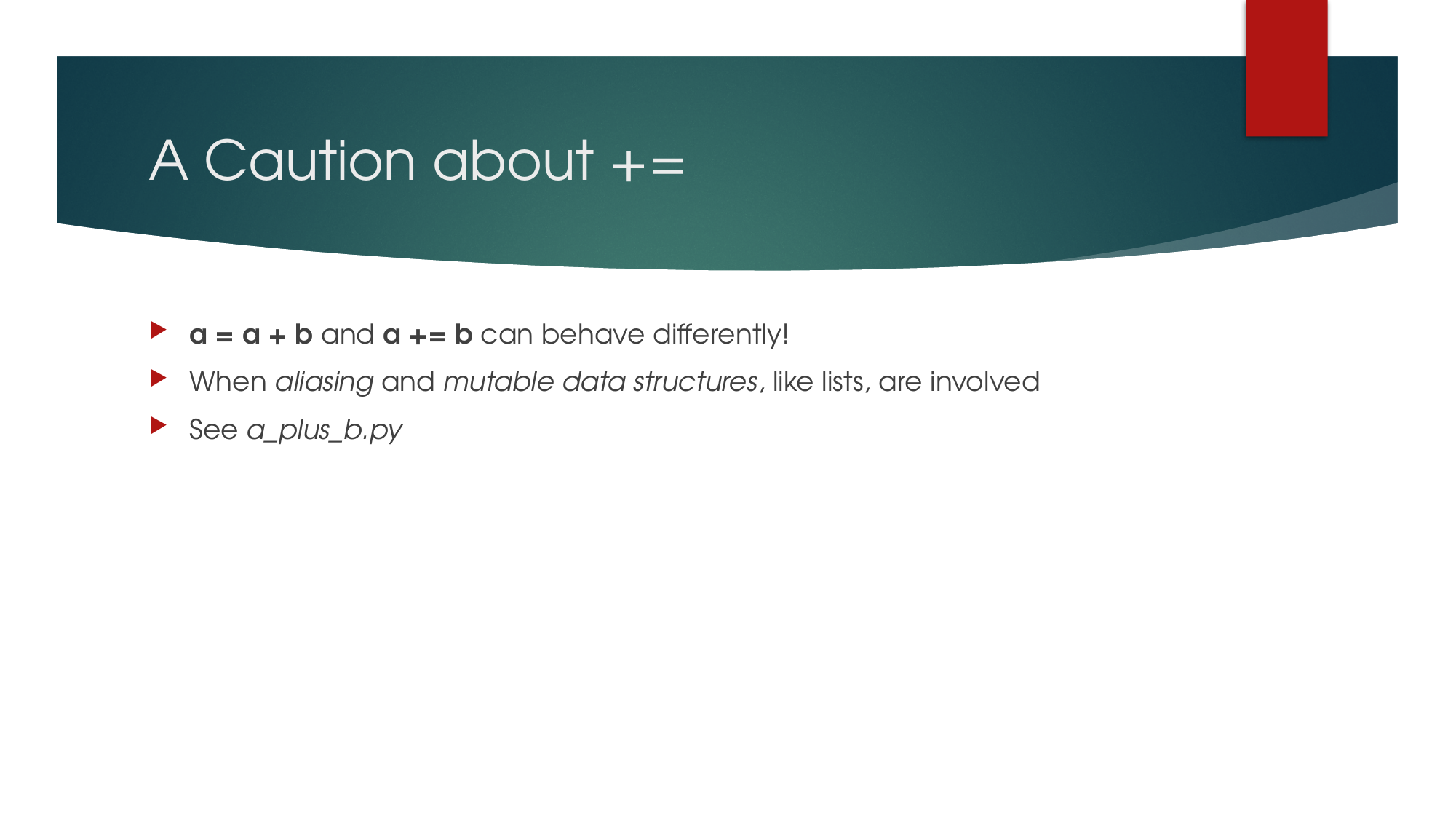

# A Caution about +=
a = a + b and a += b can behave differently!
When aliasing and mutable data structures, like lists, are involved
See a_plus_b.py